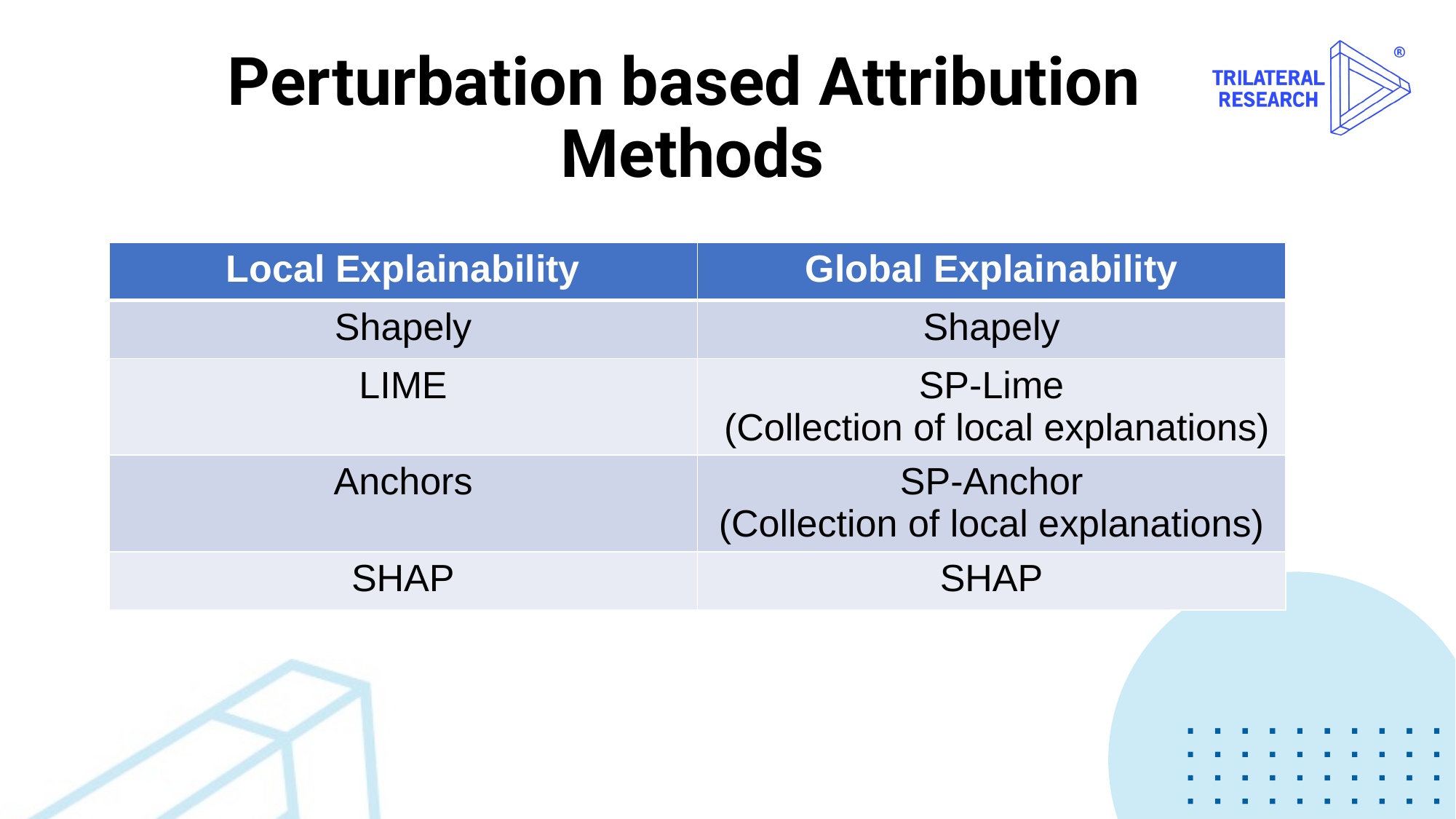

# Perturbation based Attribution Methods
| Local​ Explainability | Global​ Explainability |
| --- | --- |
| Shapely​ | Shapely​ |
| LIME​ | SP-Lime​  (Collection of local explanations) |
| Anchors​ | SP-Anchor (Collection of local explanations)​ |
| SHAP | SHAP |